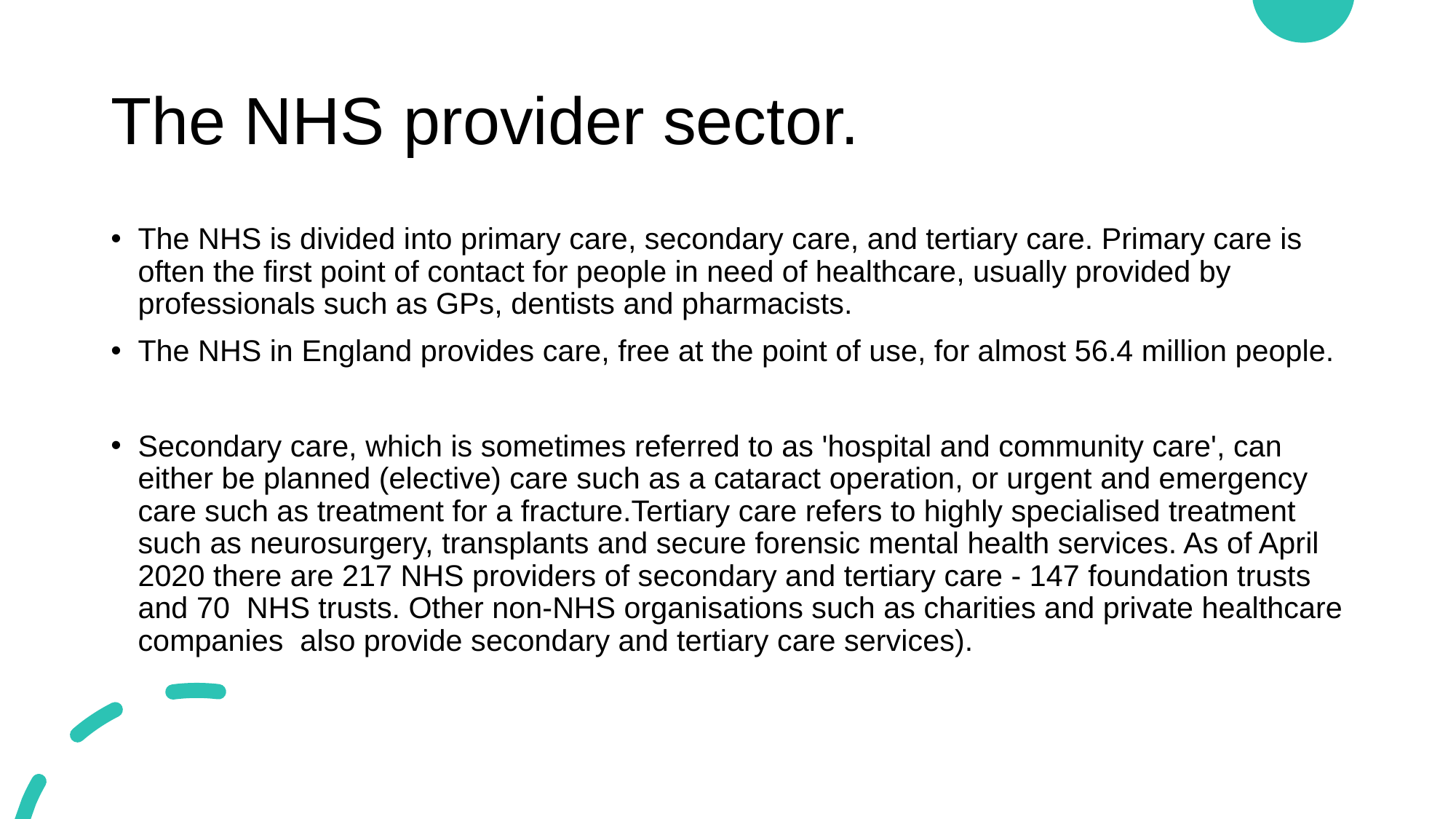

# The NHS provider sector.
The NHS is divided into primary care, secondary care, and tertiary care. Primary care is often the first point of contact for people in need of healthcare, usually provided by professionals such as GPs, dentists and pharmacists.
The NHS in England provides care, free at the point of use, for almost 56.4 million people.

Secondary care, which is sometimes referred to as 'hospital and community care', can either be planned (elective) care such as a cataract operation, or urgent and emergency care such as treatment for a fracture.Tertiary care refers to highly specialised treatment such as neurosurgery, transplants and secure forensic mental health services. As of April 2020 there are 217 NHS providers of secondary and tertiary care - 147 foundation trusts and 70  NHS trusts. Other non-NHS organisations such as charities and private healthcare companies  also provide secondary and tertiary care services).